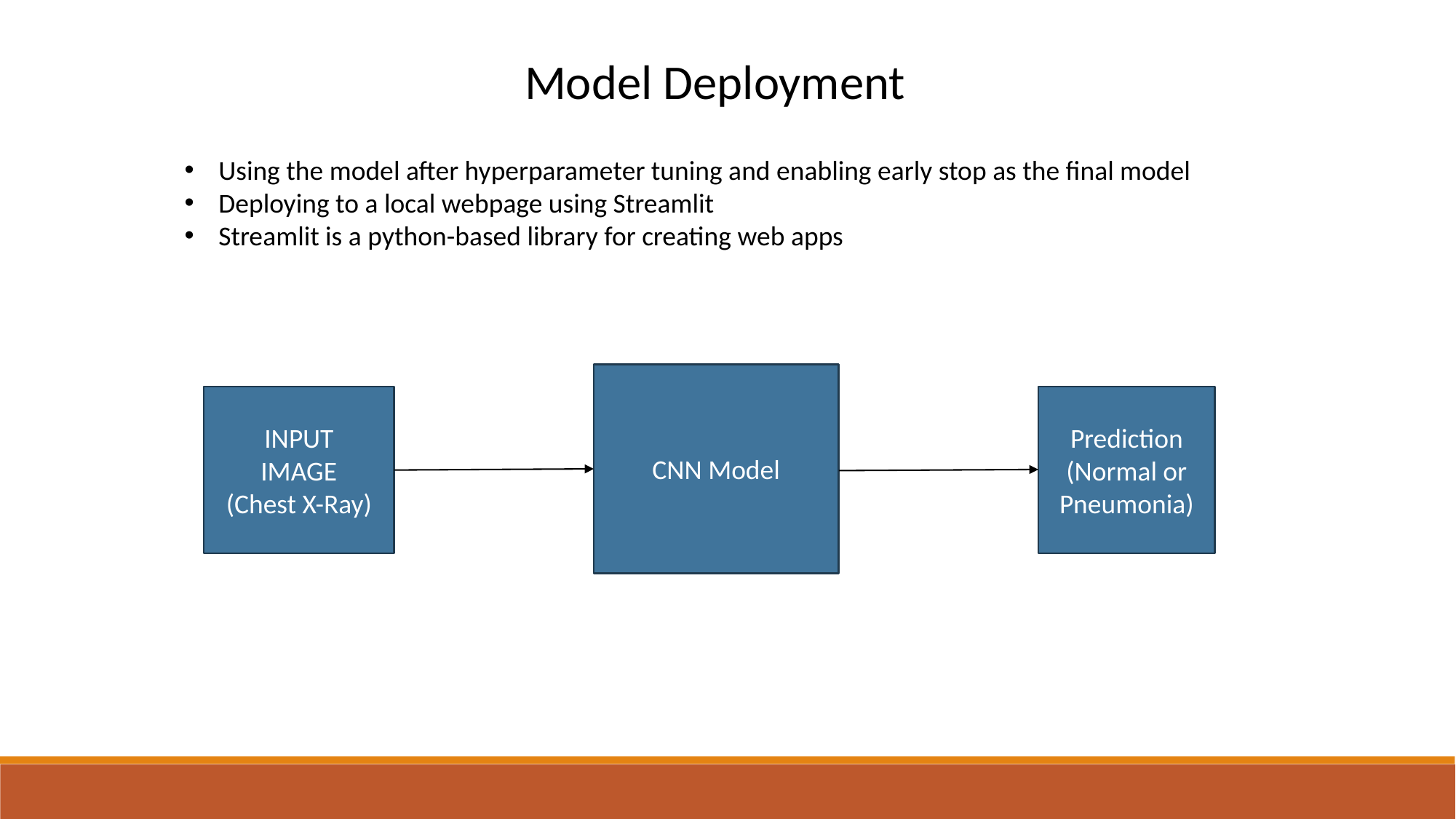

Model Deployment
Using the model after hyperparameter tuning and enabling early stop as the final model
Deploying to a local webpage using Streamlit
Streamlit is a python-based library for creating web apps

CNN Model
INPUT
IMAGE
(Chest X-Ray)
Prediction
(Normal or Pneumonia)